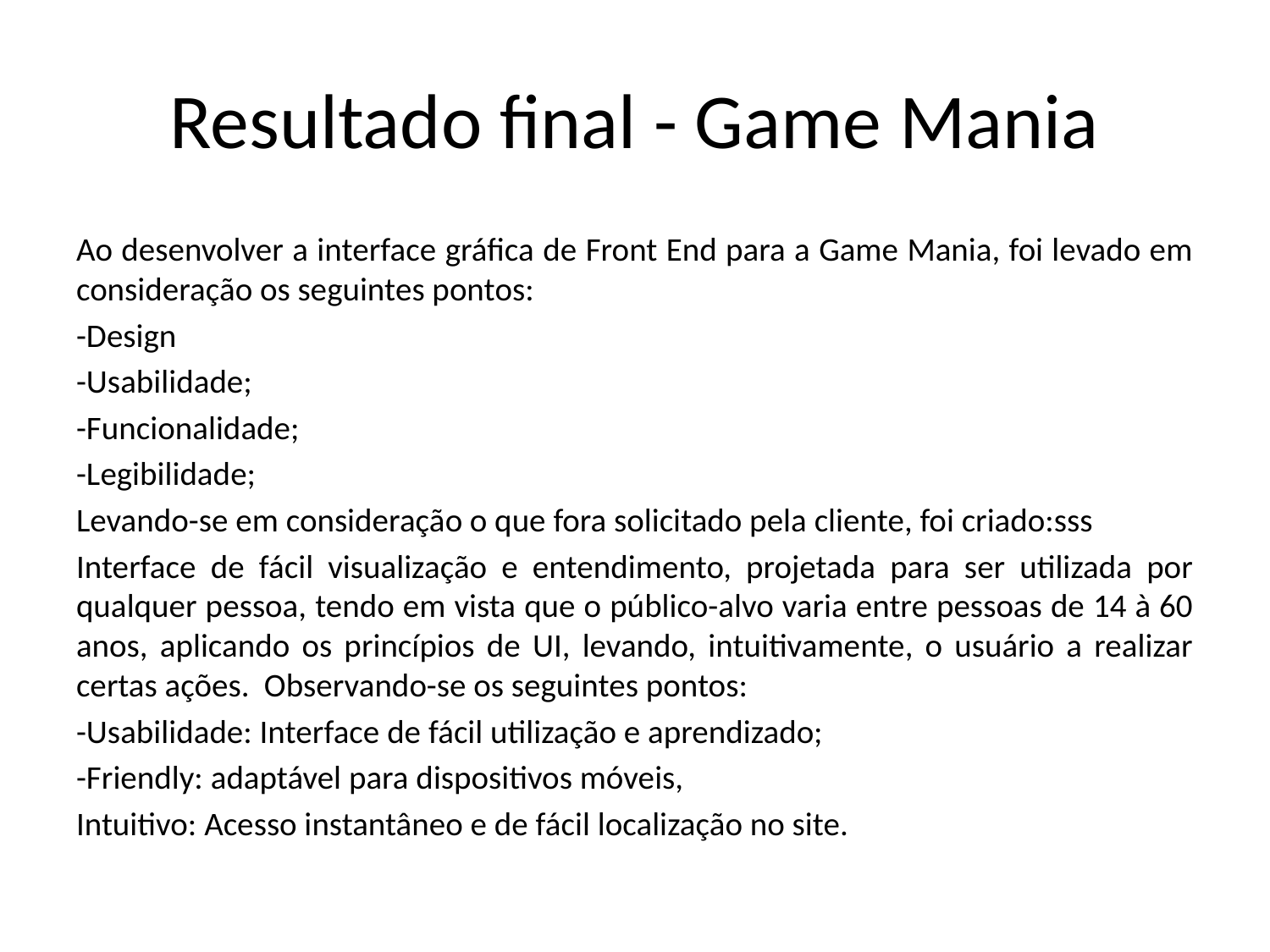

# Resultado final - Game Mania
Ao desenvolver a interface gráfica de Front End para a Game Mania, foi levado em consideração os seguintes pontos:
-Design
-Usabilidade;
-Funcionalidade;
-Legibilidade;
Levando-se em consideração o que fora solicitado pela cliente, foi criado:sss
Interface de fácil visualização e entendimento, projetada para ser utilizada por qualquer pessoa, tendo em vista que o público-alvo varia entre pessoas de 14 à 60 anos, aplicando os princípios de UI, levando, intuitivamente, o usuário a realizar certas ações.  Observando-se os seguintes pontos:
-Usabilidade: Interface de fácil utilização e aprendizado;
-Friendly: adaptável para dispositivos móveis,
Intuitivo: Acesso instantâneo e de fácil localização no site.